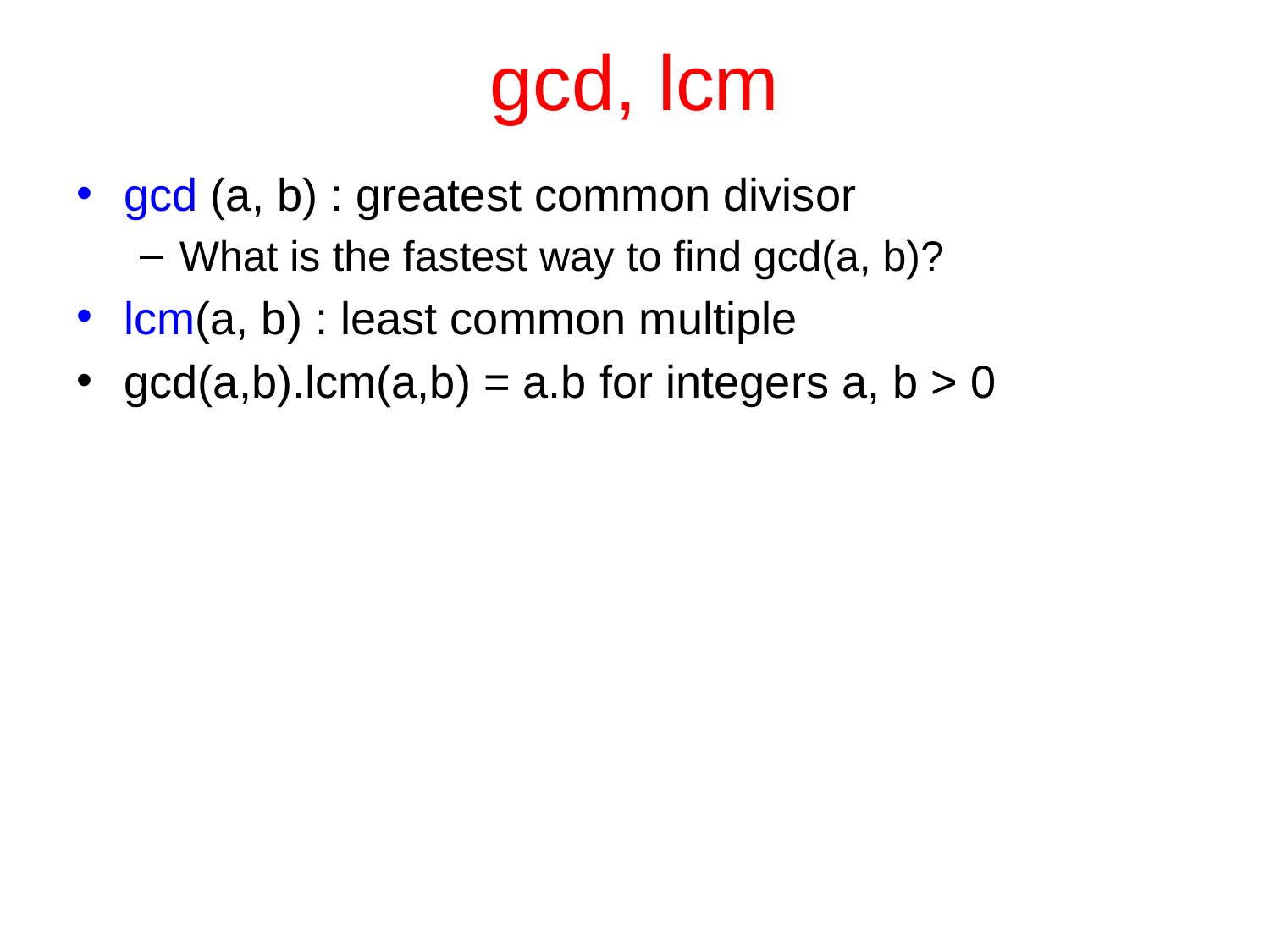

# gcd, lcm
gcd (a, b) : greatest common divisor
What is the fastest way to find gcd(a, b)?
lcm(a, b) : least common multiple
gcd(a,b).lcm(a,b) = a.b for integers a, b > 0